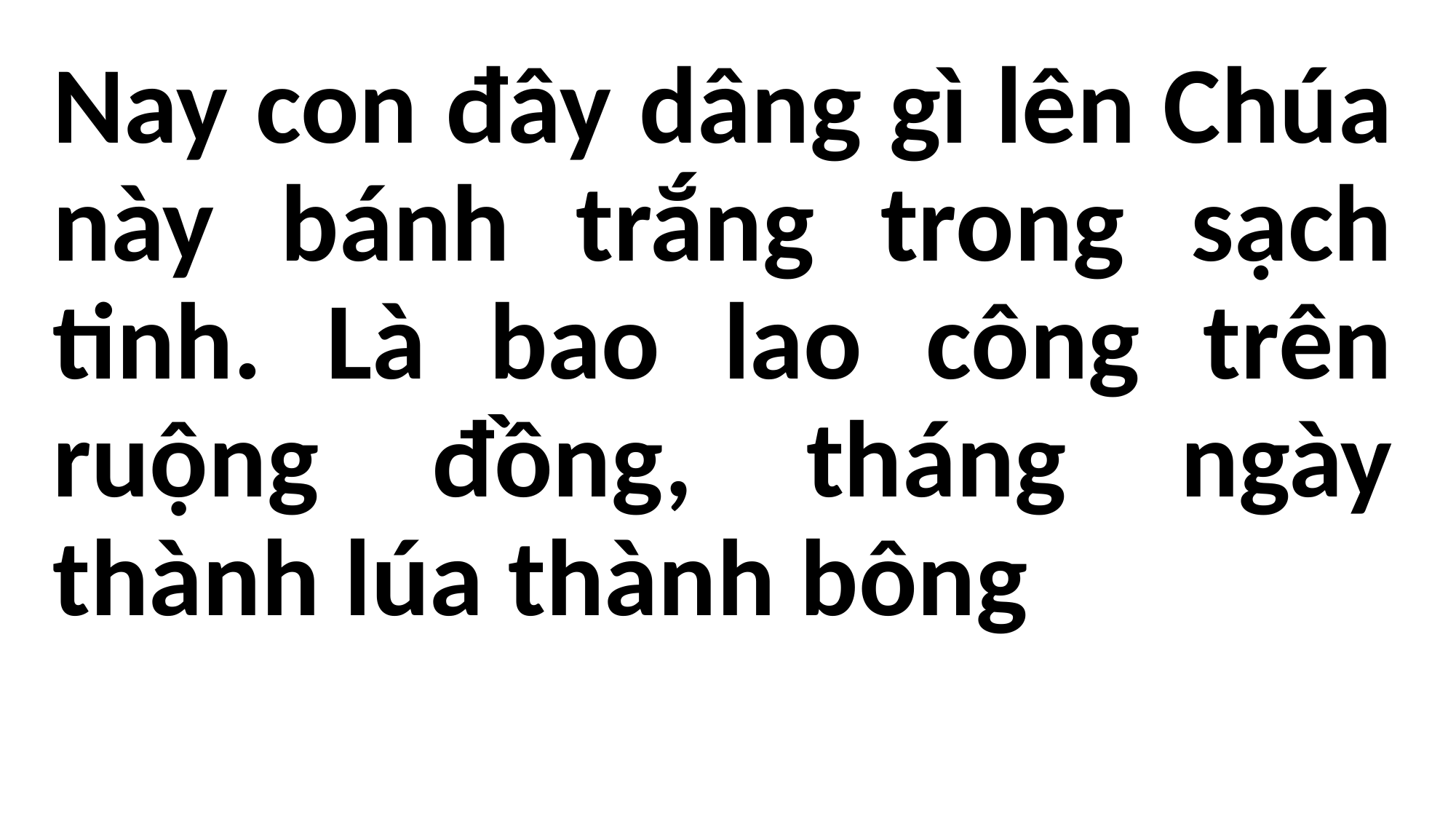

Nay con đây dâng gì lên Chúa này bánh trắng trong sạch tinh. Là bao lao công trên ruộng đồng, tháng ngày thành lúa thành bông
#